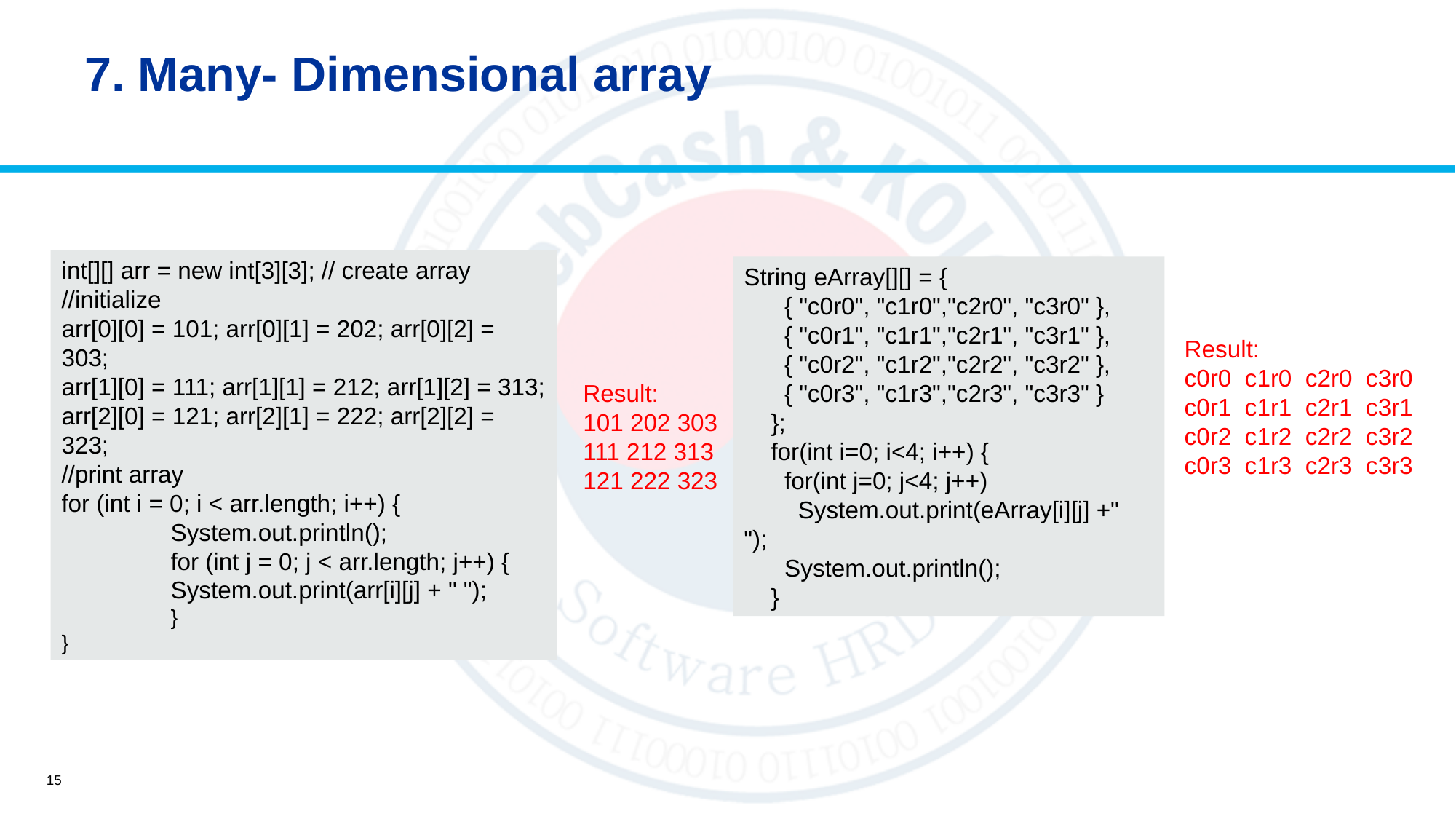

# 7. Many- Dimensional array
int[][] arr = new int[3][3]; // create array
//initialize
arr[0][0] = 101; arr[0][1] = 202; arr[0][2] = 303;
arr[1][0] = 111; arr[1][1] = 212; arr[1][2] = 313;
arr[2][0] = 121; arr[2][1] = 222; arr[2][2] = 323;
//print array
for (int i = 0; i < arr.length; i++) {
	System.out.println();
	for (int j = 0; j < arr.length; j++) {
	System.out.print(arr[i][j] + " ");
	}
}
String eArray[][] = {
      { "c0r0", "c1r0","c2r0", "c3r0" },
      { "c0r1", "c1r1","c2r1", "c3r1" },
      { "c0r2", "c1r2","c2r2", "c3r2" },
      { "c0r3", "c1r3","c2r3", "c3r3" }
    };
    for(int i=0; i<4; i++) {
      for(int j=0; j<4; j++)
        System.out.print(eArray[i][j] +"  ");
      System.out.println();
    }
Result:
c0r0  c1r0  c2r0  c3r0
c0r1  c1r1  c2r1  c3r1
c0r2  c1r2  c2r2  c3r2
c0r3  c1r3  c2r3  c3r3
Result:
101 202 303
111 212 313
121 222 323
15